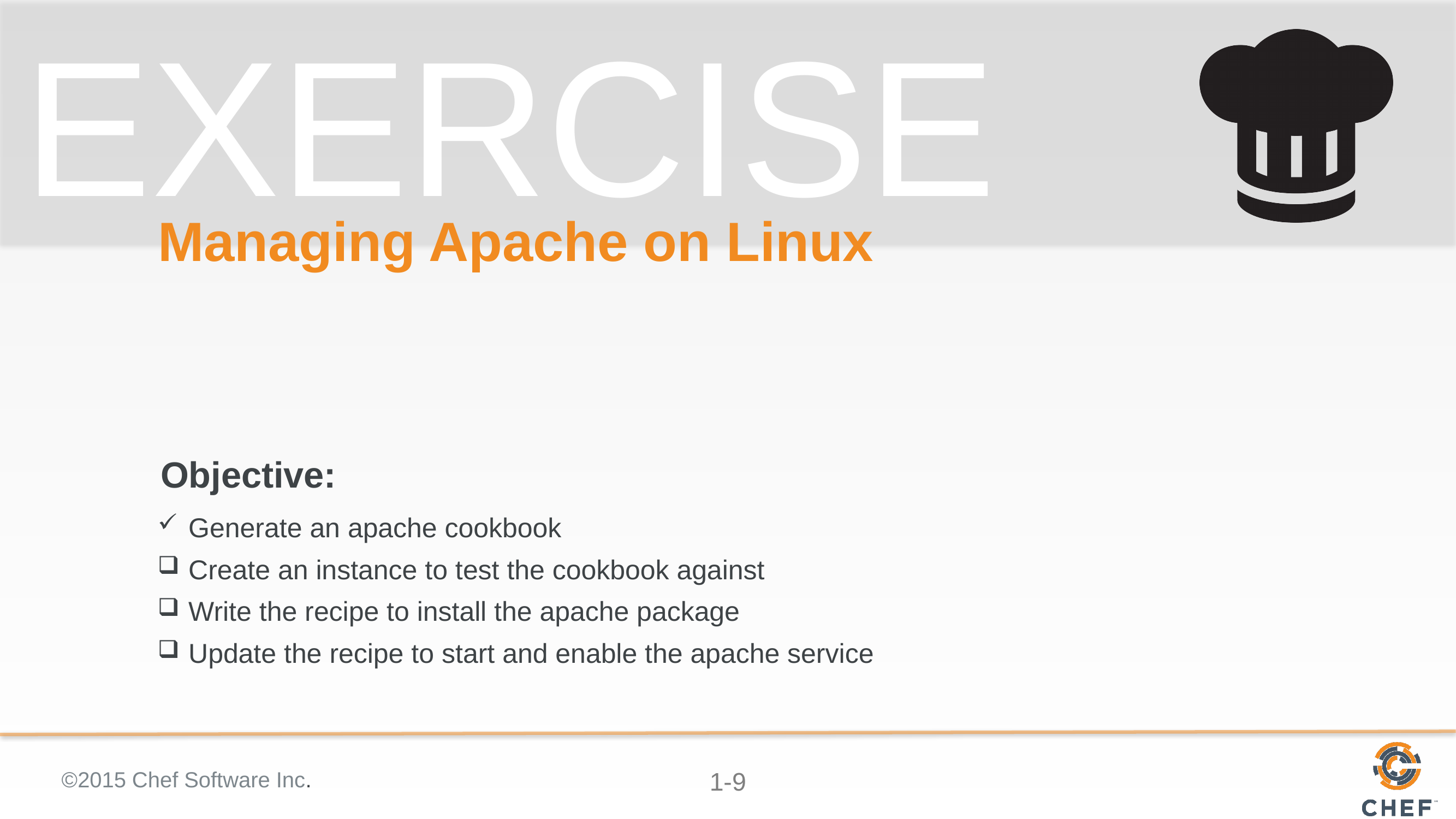

# Managing Apache on Linux

Generate an apache cookbook
Create an instance to test the cookbook against
Write the recipe to install the apache package
Update the recipe to start and enable the apache service